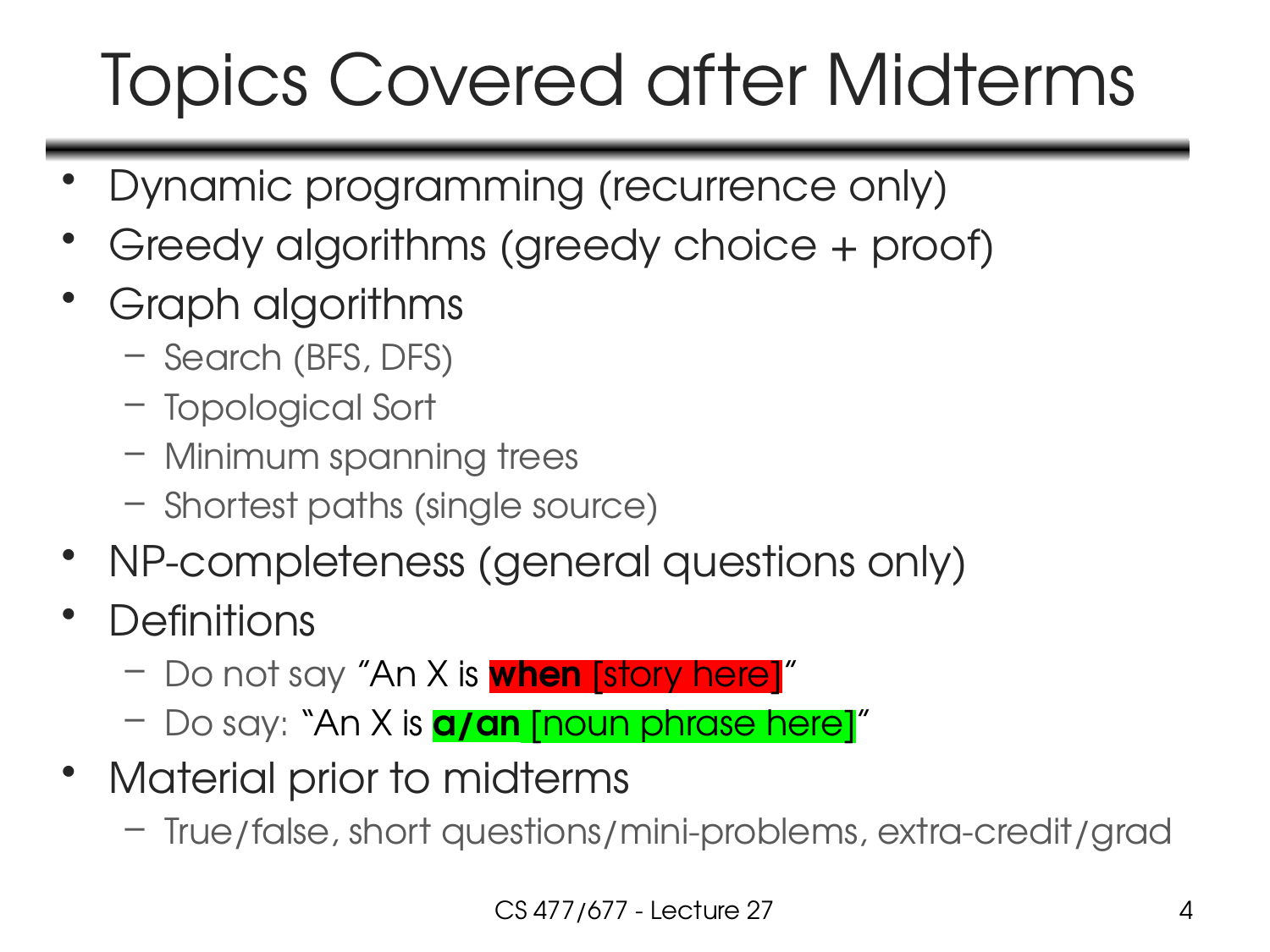

# Topics Covered after Midterms
Dynamic programming (recurrence only)
Greedy algorithms (greedy choice + proof)
Graph algorithms
Search (BFS, DFS)
Topological Sort
Minimum spanning trees
Shortest paths (single source)
NP-completeness (general questions only)
Definitions
Do not say ”An X is when [story here]”
Do say: “An X is a/an [noun phrase here]”
Material prior to midterms
True/false, short questions/mini-problems, extra-credit/grad
CS 477/677 - Lecture 27
4